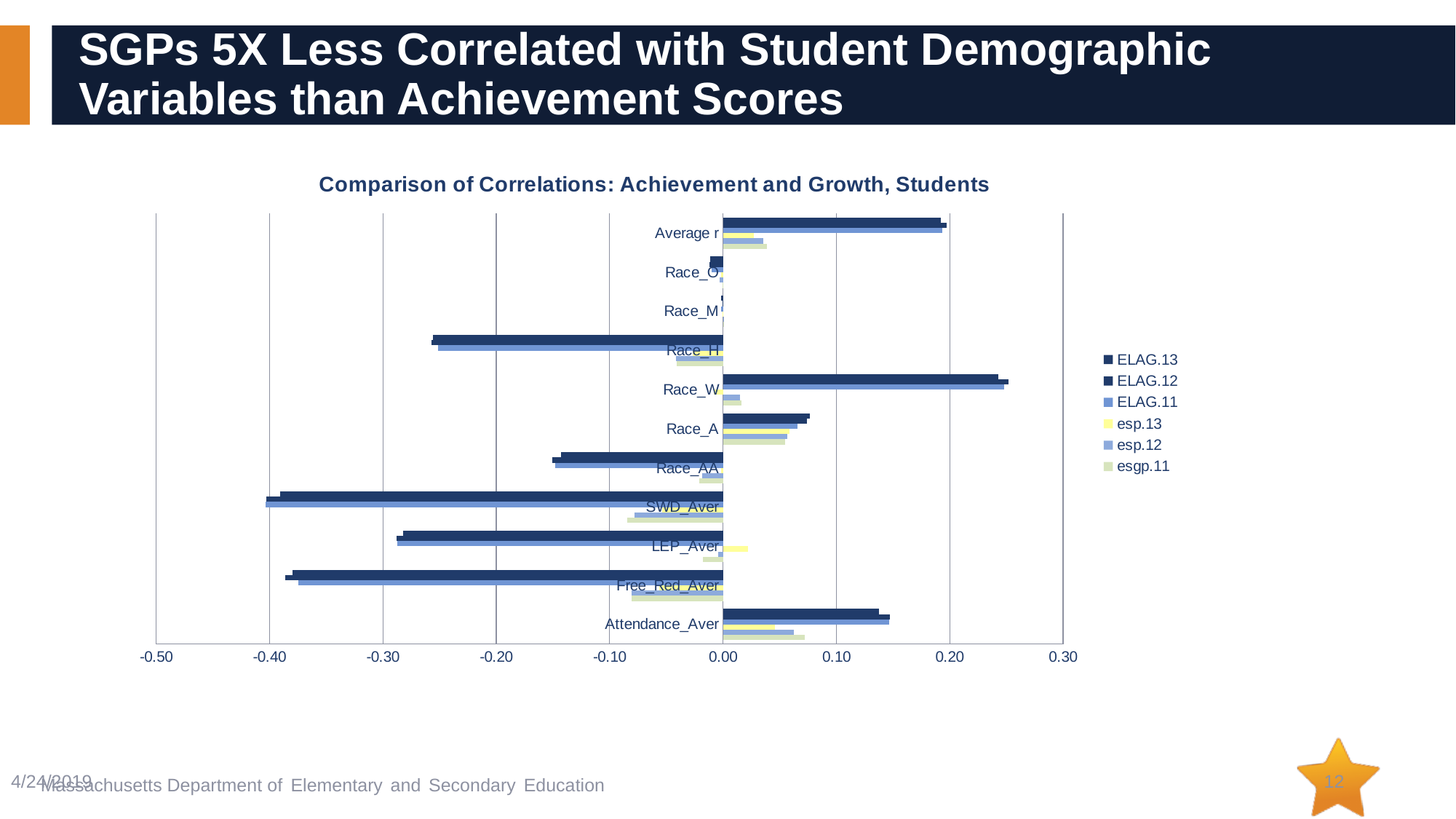

# SGPs 5X Less Correlated with Student Demographic Variables than Achievement Scores

### Chart: Comparison of Correlations: Achievement and Growth, Students

| Category | esgp.11 | esp.12 | esp.13 | ELAG.11 | ELAG.12 | ELAG.13 |
|---|---|---|---|---|---|---|
| Attendance_Aver | 0.07219584382678614 | 0.0623359888900025 | 0.04607941473460392 | 0.14634995186081798 | 0.14738577437170933 | 0.13776981000526373 |
| Free_Red_Aver | -0.08043920137984427 | -0.08063498454734352 | -0.056213214606947934 | -0.3743197300748537 | -0.38635472806614557 | -0.3798658547739644 |
| LEP_Aver | -0.01799979473162385 | -0.003967721265726948 | 0.02200666585239745 | -0.28727326335771036 | -0.2877860793330759 | -0.2819382687225024 |
| SWD_Aver | -0.08426319848378416 | -0.0783041364636466 | -0.05367383766289507 | -0.40336984948535026 | -0.40264408429310444 | -0.39081451566991643 |
| Race_AA | -0.020726964352662275 | -0.01859324759926732 | -0.00156994422225907 | -0.14825467627421388 | -0.1508709327938723 | -0.1429133747737424 |
| Race_A | 0.05483084470730374 | 0.05649963275933471 | 0.058889766780021904 | 0.065631077110773 | 0.07393737989283419 | 0.07675908930843299 |
| Race_W | 0.016061993936255882 | 0.01510243267389014 | -0.00784667025492853 | 0.2482495951148217 | 0.2515594970517599 | 0.24304968054870293 |
| Race_H | -0.0410580403392837 | -0.04166720353331267 | -0.026478434971416755 | -0.2513528595460299 | -0.2574286599361703 | -0.25566790261868766 |
| Race_M | 0.0012085904474985235 | 2.8690419384056676e-05 | -0.0006718250307691714 | -0.0013971716238910692 | -0.0006524971567121159 | -0.0017903444874295899 |
| Race_O | -0.0001707629815510251 | -0.00293906846680365 | -0.0013694145678822861 | -0.01013038739587754 | -0.012019649462117667 | -0.011213091236726225 |
| Average r | 0.03889552351865939 | 0.03571053477325241 | 0.027275794908547077 | 0.19363285618443396 | 0.19706392823575006 | 0.1921781932145367 |
4/24/2019
12